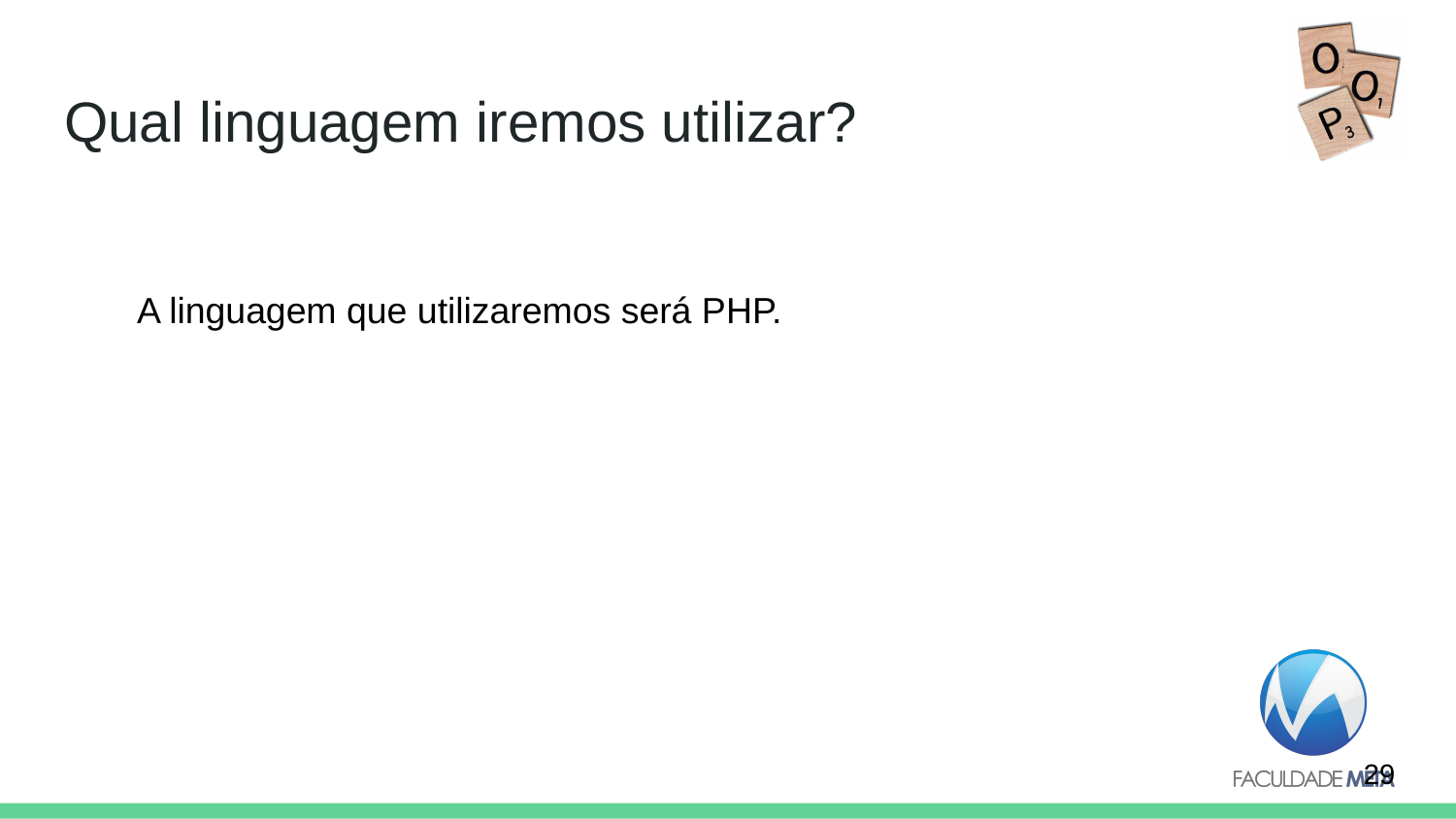

# Qual linguagem iremos utilizar?

A linguagem que utilizaremos será PHP.
29